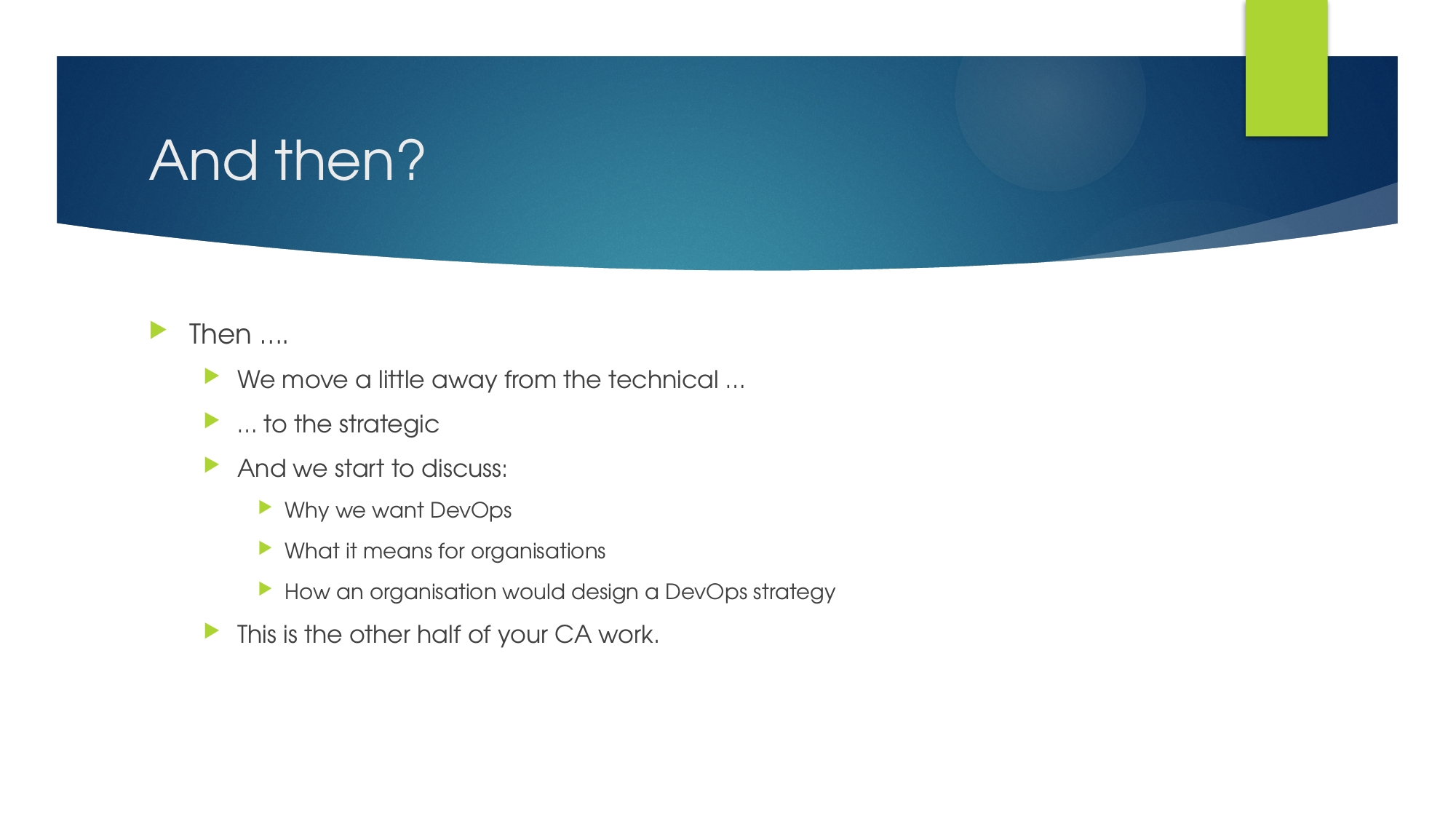

# And then?
Then ….
We move a little away from the technical …
… to the strategic
And we start to discuss:
Why we want DevOps
What it means for organisations
How an organisation would design a DevOps strategy
This is the other half of your CA work.